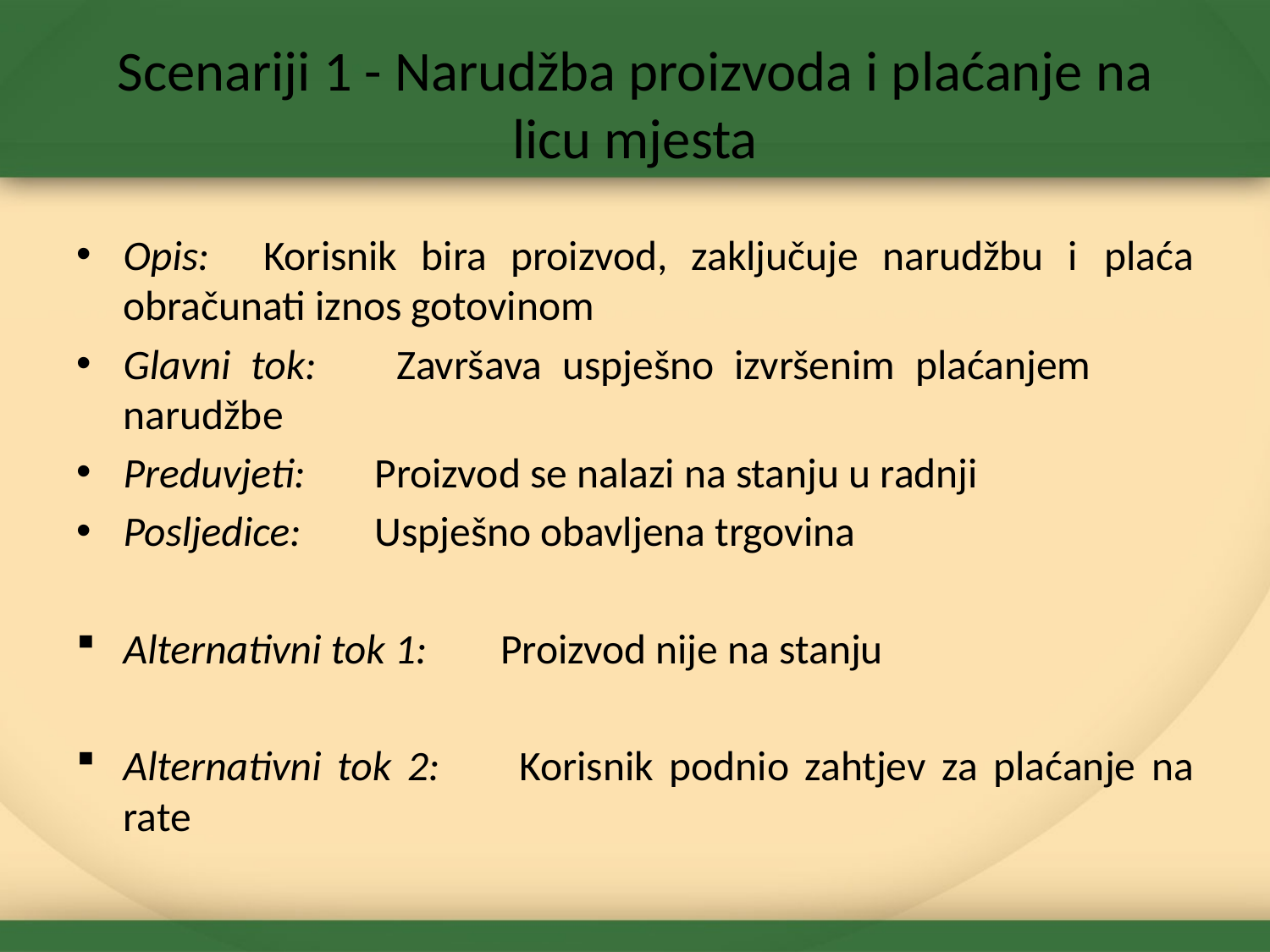

# Scenariji 1 - Narudžba proizvoda i plaćanje na licu mjesta
Opis: 	Korisnik bira proizvod, zaključuje narudžbu i 			plaća obračunati iznos gotovinom
Glavni tok: 	Završava uspješno izvršenim plaćanjem 			narudžbe
Preduvjeti:	Proizvod se nalazi na stanju u radnji
Posljedice:	Uspješno obavljena trgovina

Alternativni tok 1: 	Proizvod nije na stanju

Alternativni tok 2: 	Korisnik podnio zahtjev za plaćanje na rate